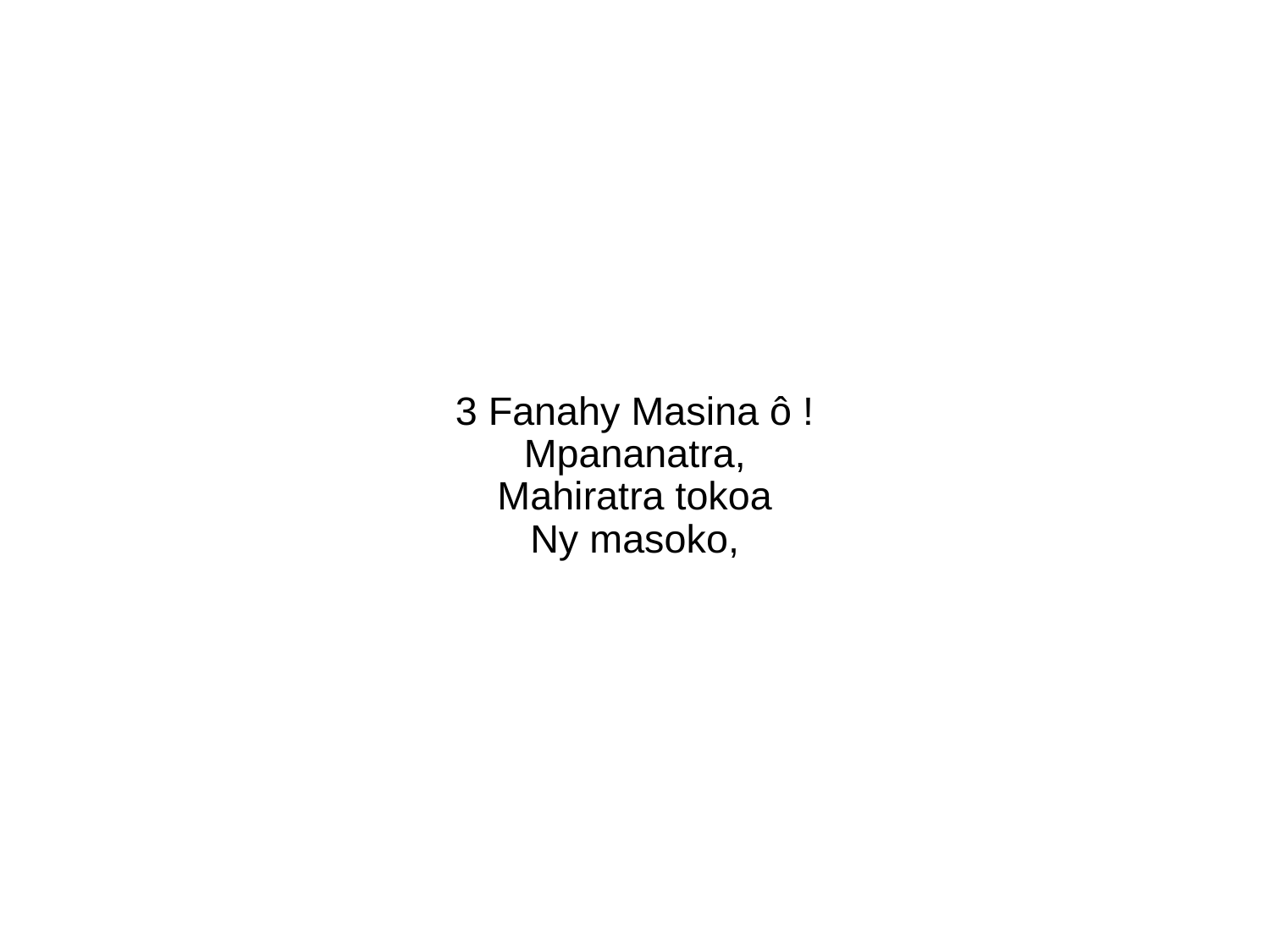

3 Fanahy Masina ô !
Mpananatra,
Mahiratra tokoa
Ny masoko,